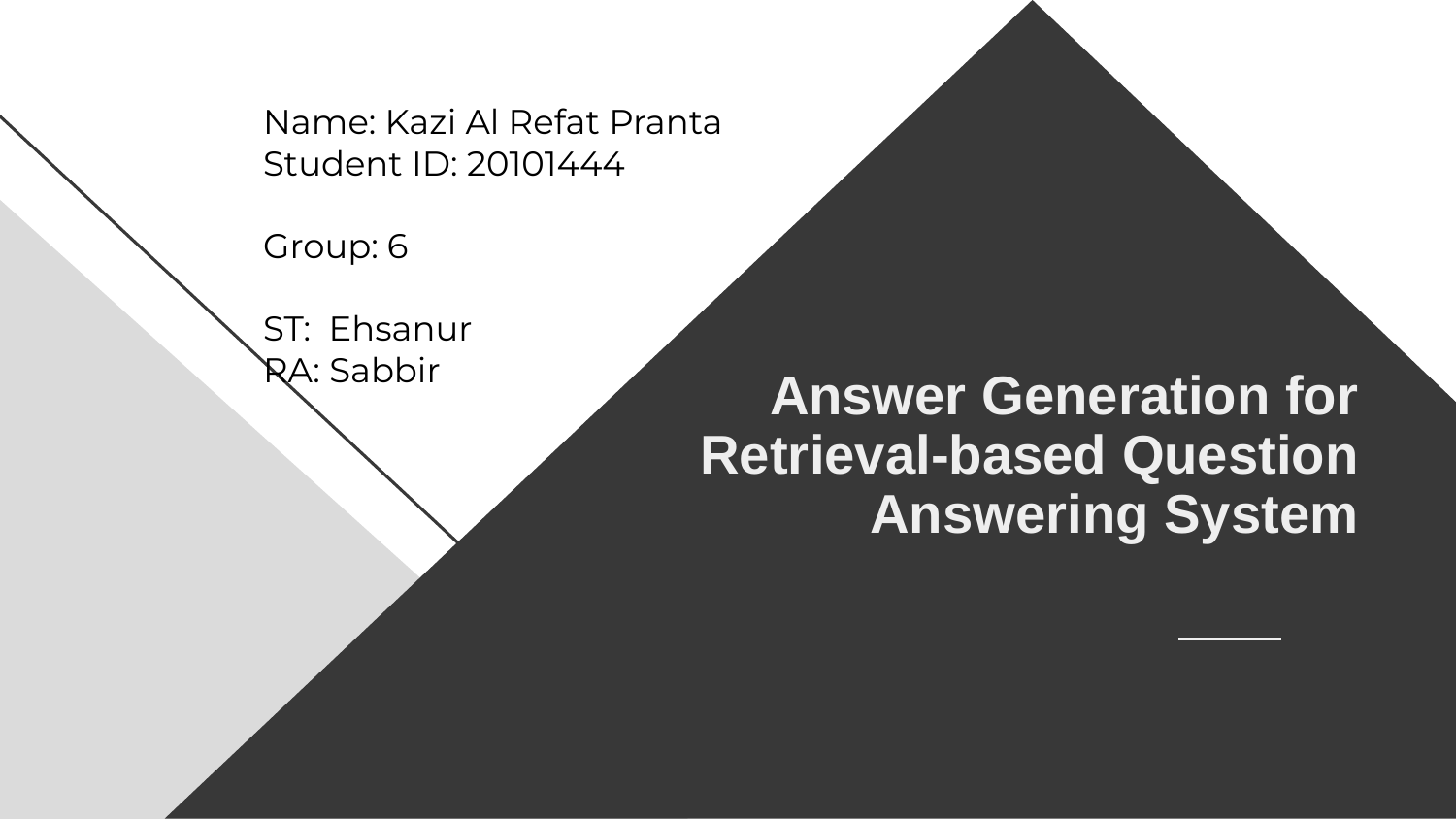

Name: Kazi Al Refat Pranta
Student ID: 20101444

Group: 6

ST:  Ehsanur
RA: Sabbir
# Answer Generation for Retrieval-based Question Answering System